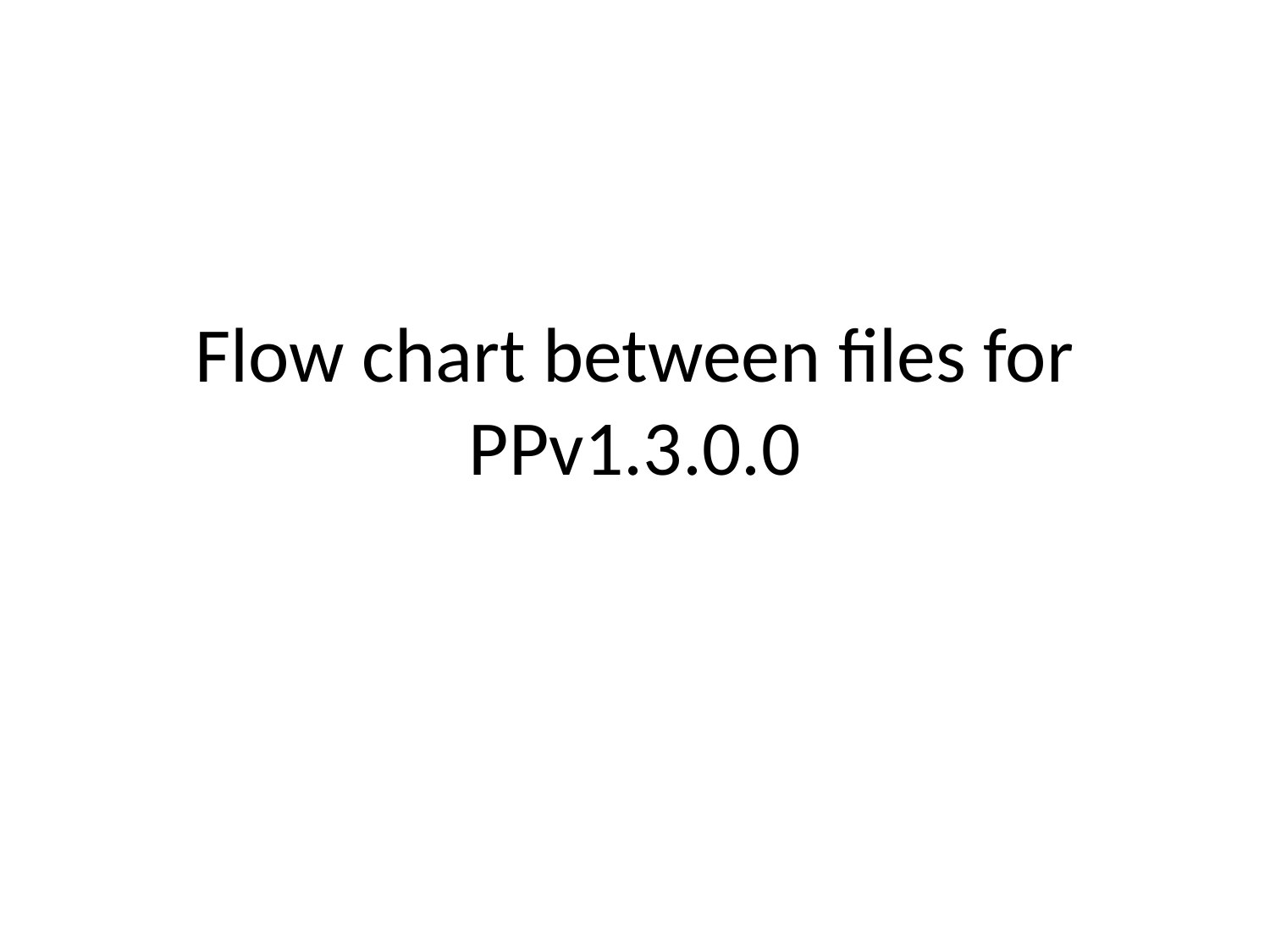

# Flow chart between files for PPv1.3.0.0